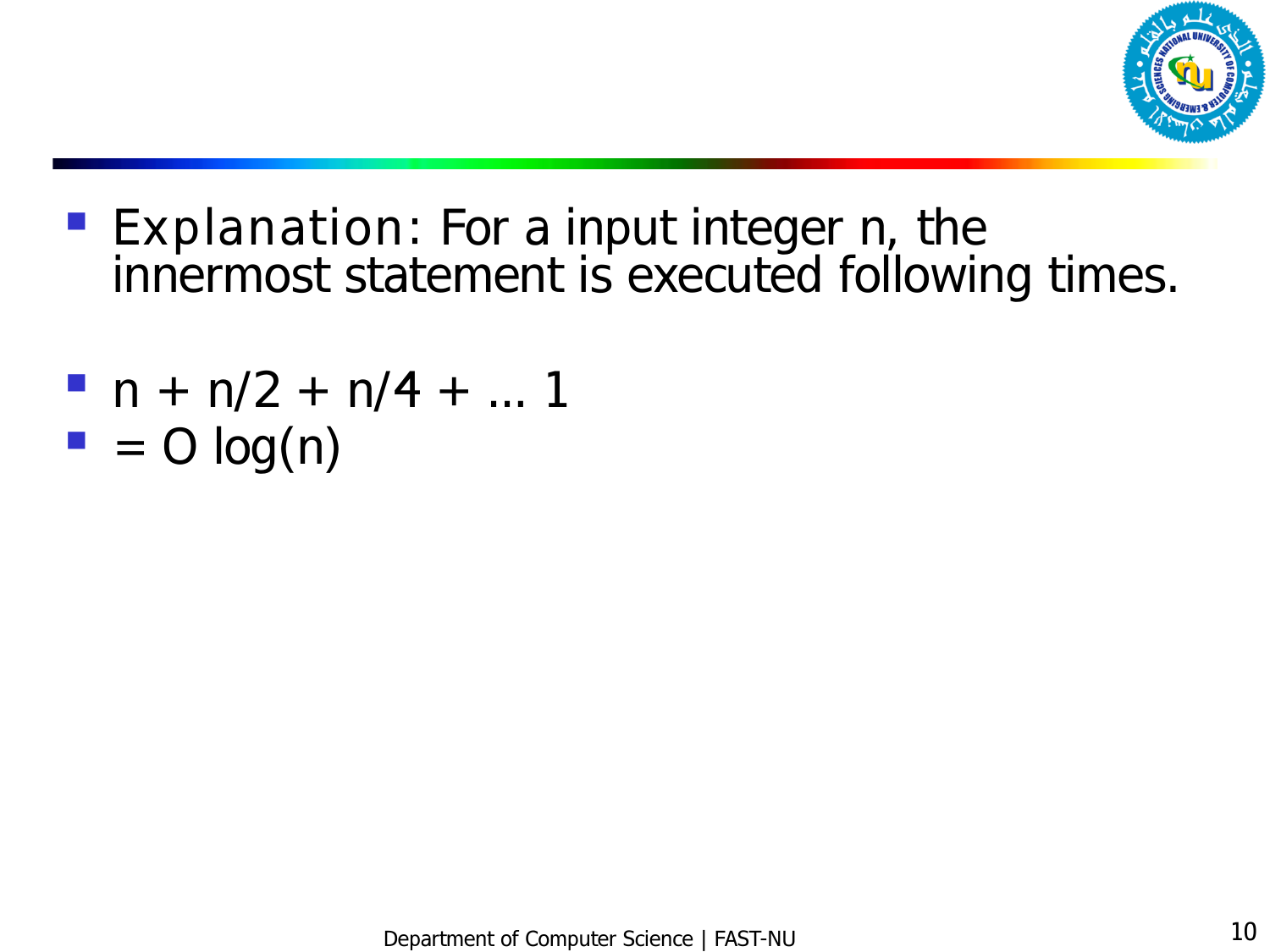

#
Explanation: For a input integer n, the innermost statement is executed following times.

n + n/2 + n/4 + … 1
= O log(n)

10
Department of Computer Science | FAST-NU